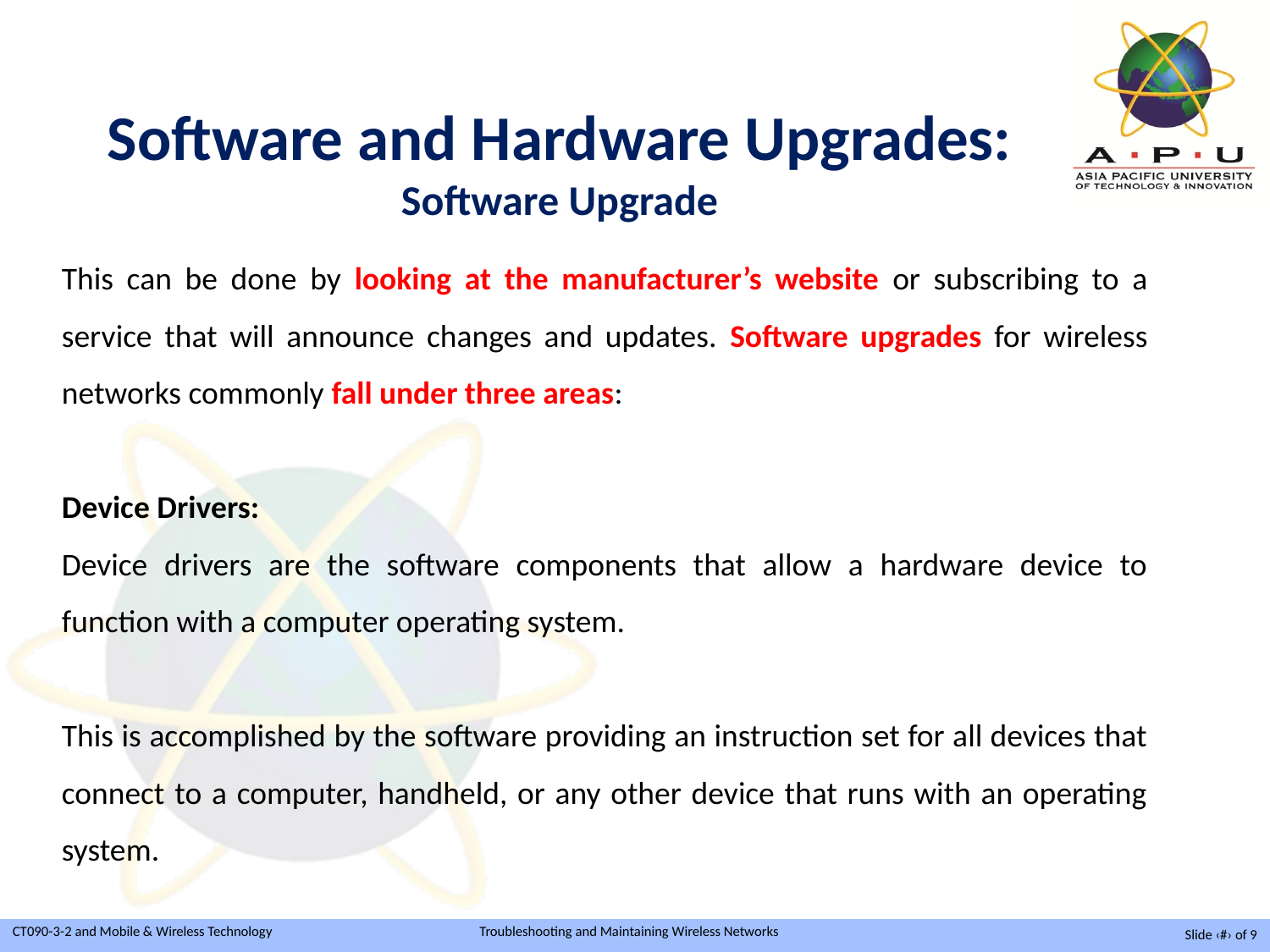

Software and Hardware Upgrades:
Software Upgrade
This can be done by looking at the manufacturer’s website or subscribing to a service that will announce changes and updates. Software upgrades for wireless networks commonly fall under three areas:

Device Drivers:
Device drivers are the software components that allow a hardware device to function with a computer operating system.

This is accomplished by the software providing an instruction set for all devices that connect to a computer, handheld, or any other device that runs with an operating system.
Slide ‹#› of 9